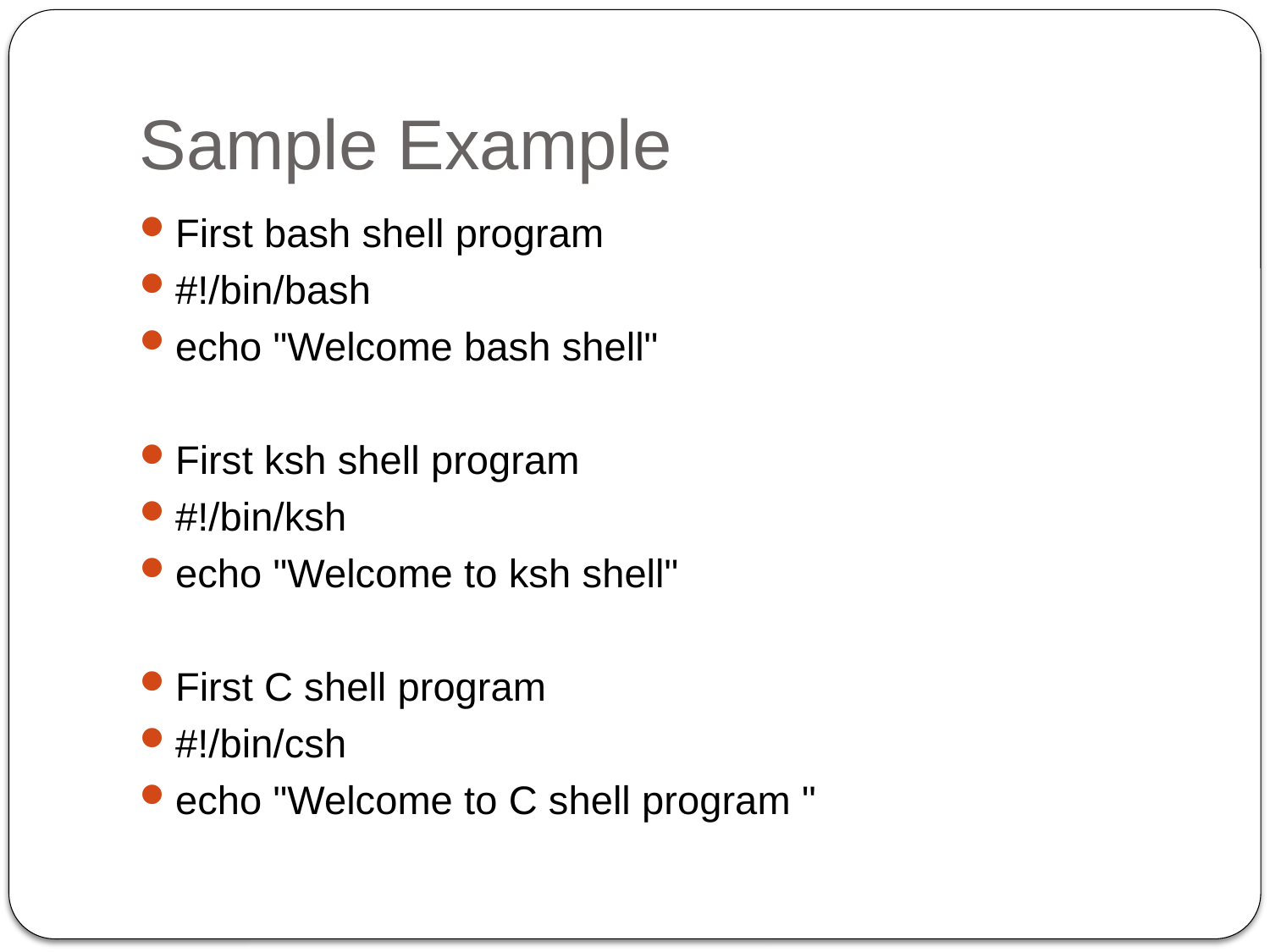

# Sample Example
First bash shell program
#!/bin/bash
echo "Welcome bash shell"

First ksh shell program
#!/bin/ksh
echo "Welcome to ksh shell"

First C shell program
#!/bin/csh
echo "Welcome to C shell program "